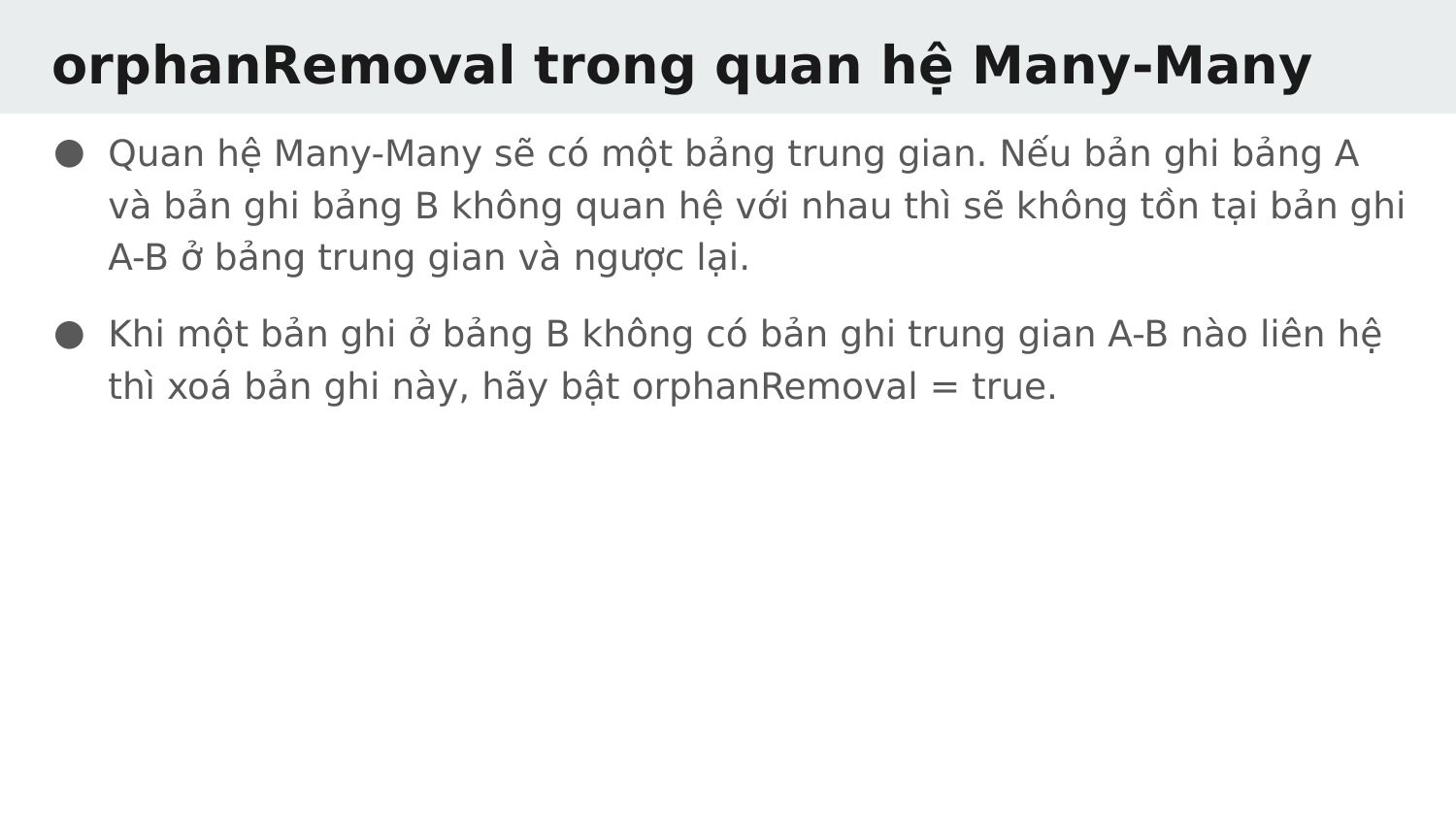

# orphanRemoval trong quan hệ Many-Many
Quan hệ Many-Many sẽ có một bảng trung gian. Nếu bản ghi bảng A và bản ghi bảng B không quan hệ với nhau thì sẽ không tồn tại bản ghi A-B ở bảng trung gian và ngược lại.
Khi một bản ghi ở bảng B không có bản ghi trung gian A-B nào liên hệ thì xoá bản ghi này, hãy bật orphanRemoval = true.